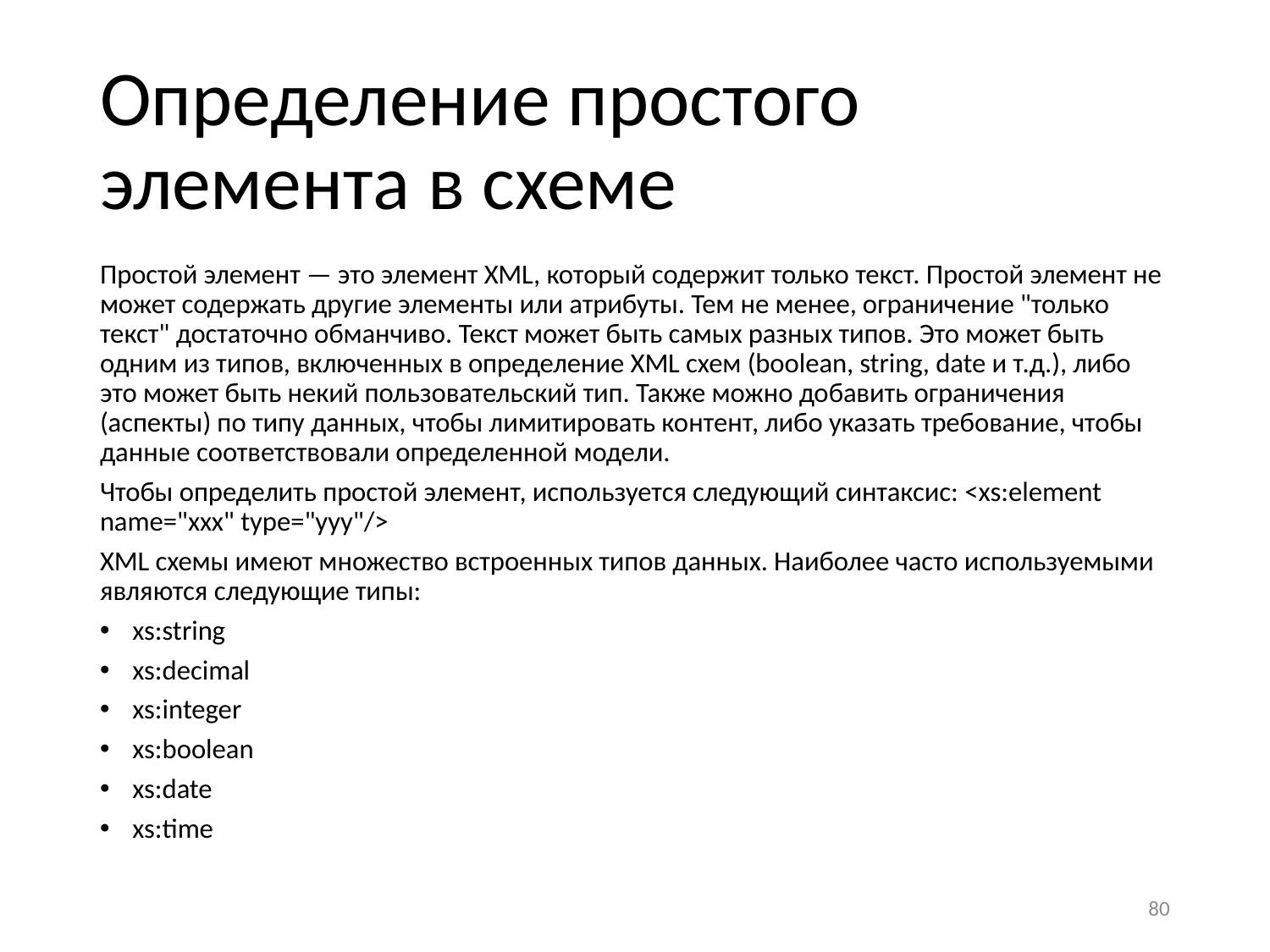

# Определение простого элемента в схеме
Простой элемент — это элемент XML, который содержит только текст. Простой элемент не может содержать другие элементы или атрибуты. Тем не менее, ограничение "только текст" достаточно обманчиво. Текст может быть самых разных типов. Это может быть одним из типов, включенных в определение XML схем (boolean, string, date и т.д.), либо это может быть некий пользовательский тип. Также можно добавить ограничения (аспекты) по типу данных, чтобы лимитировать контент, либо указать требование, чтобы данные соответствовали определенной модели.
Чтобы определить простой элемент, используется следующий синтаксис: <xs:element name="xxx" type="yyy"/>
XML схемы имеют множество встроенных типов данных. Наиболее часто используемыми являются следующие типы:
xs:string
xs:decimal
xs:integer
xs:boolean
xs:date
xs:time

80